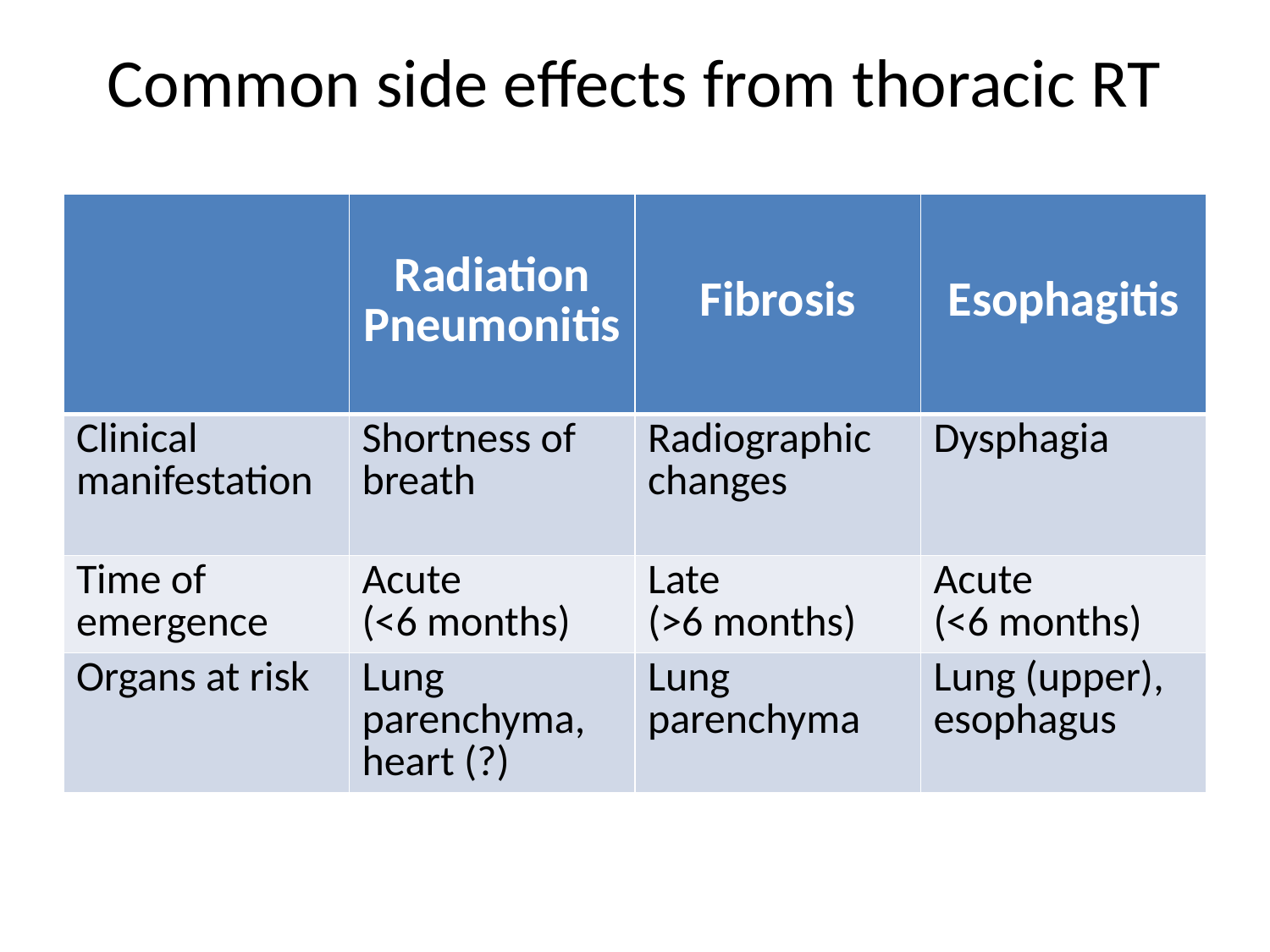

# Common side effects from thoracic RT
|  | Radiation Pneumonitis | Fibrosis | Esophagitis |
| --- | --- | --- | --- |
| Clinical manifestation | Shortness of breath | Radiographic changes | Dysphagia |
| Time of emergence | Acute (<6 months) | Late (>6 months) | Acute (<6 months) |
| Organs at risk | Lung parenchyma, heart (?) | Lung parenchyma | Lung (upper), esophagus |